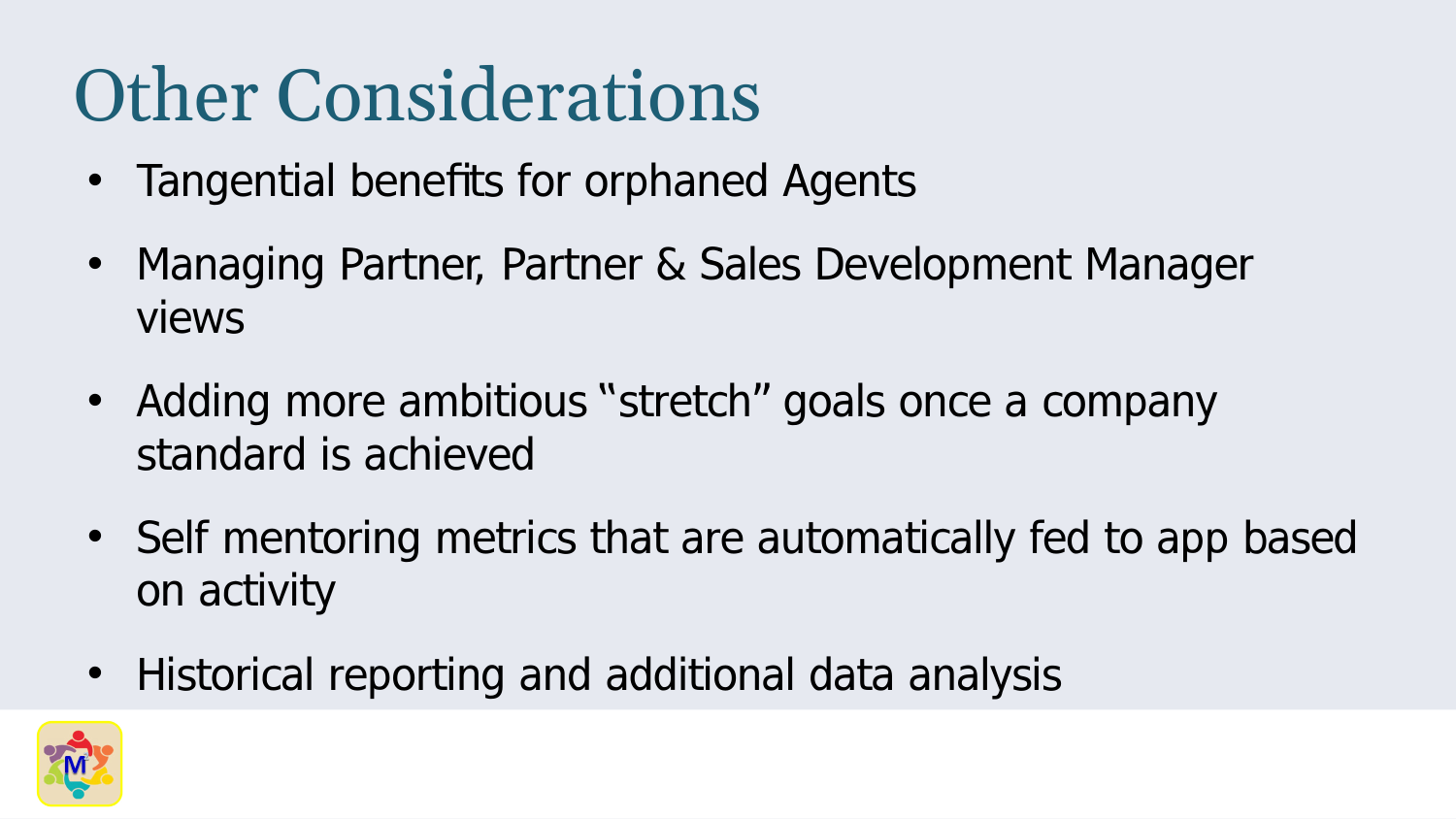

# Other Considerations
Tangential benefits for orphaned Agents
Managing Partner, Partner & Sales Development Manager views
Adding more ambitious “stretch” goals once a company standard is achieved
Self mentoring metrics that are automatically fed to app based on activity
Historical reporting and additional data analysis